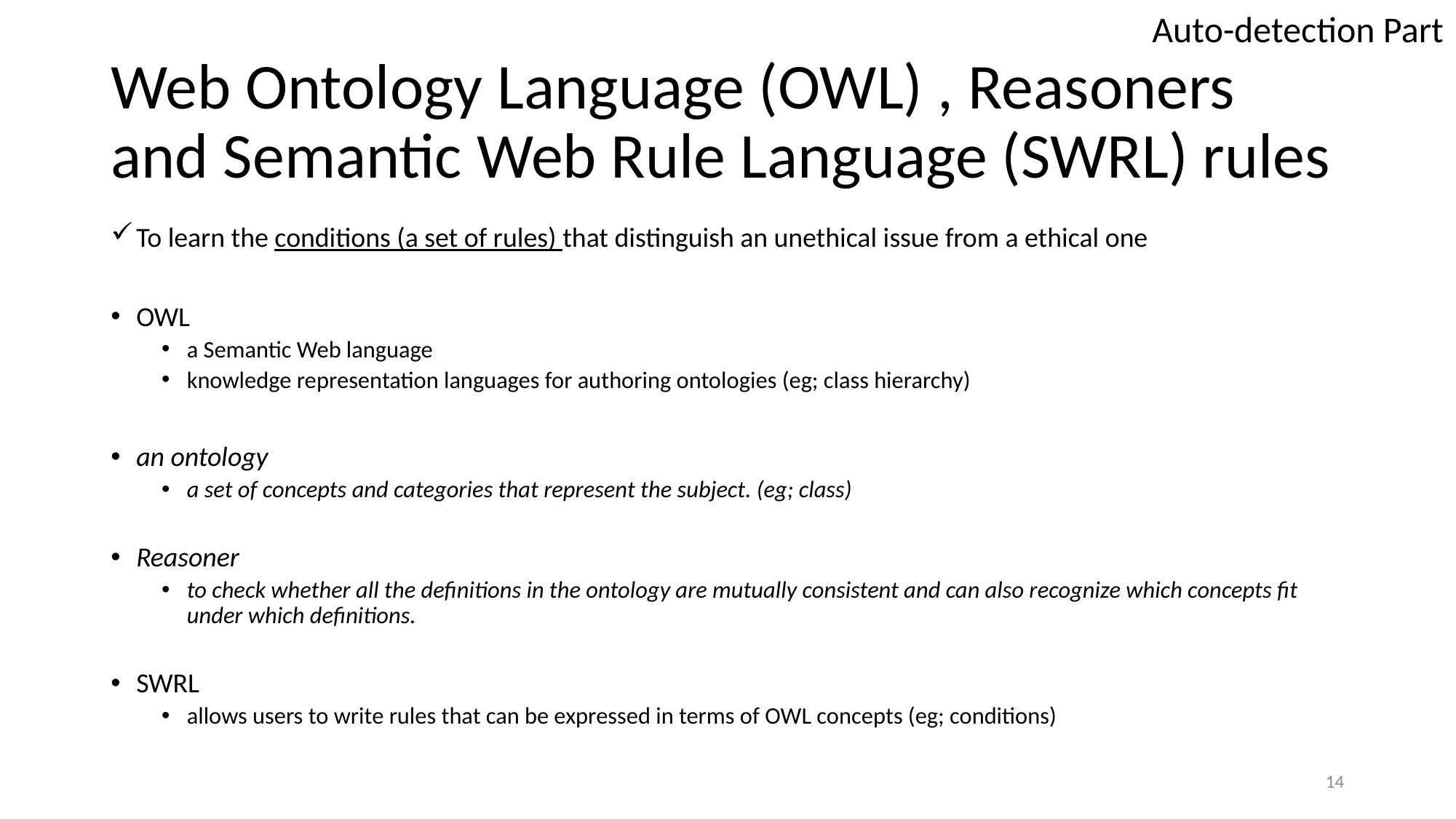

Auto-detection Part
# Web Ontology Language (OWL) , Reasoners and Semantic Web Rule Language (SWRL) rules
To learn the conditions (a set of rules) that distinguish an unethical issue from a ethical one

OWL
a Semantic Web language
knowledge representation languages for authoring ontologies (eg; class hierarchy)

an ontology
a set of concepts and categories that represent the subject. (eg; class)

Reasoner
to check whether all the definitions in the ontology are mutually consistent and can also recognize which concepts fit under which definitions.

SWRL
allows users to write rules that can be expressed in terms of OWL concepts (eg; conditions)

14